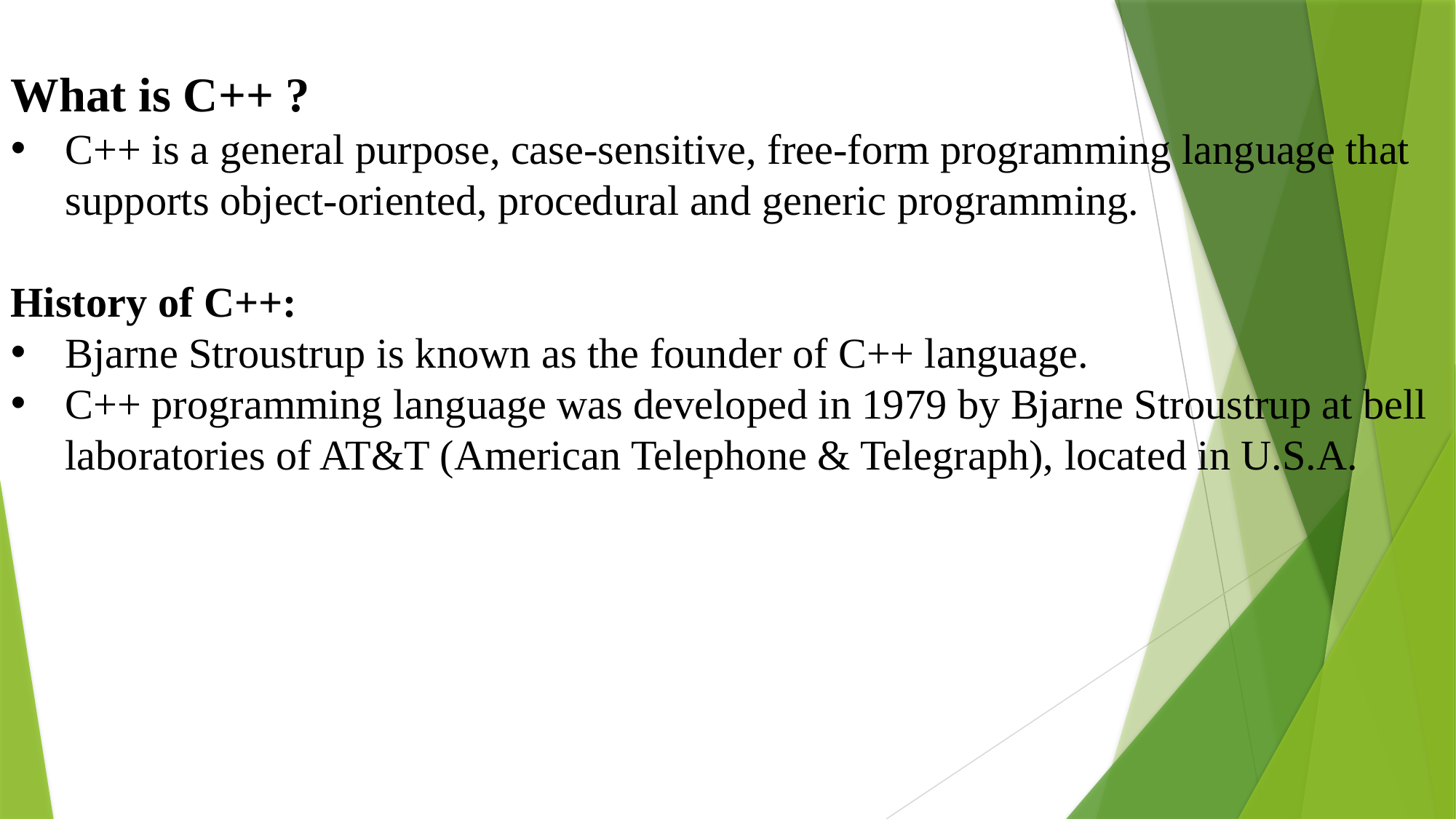

What is C++ ?
C++ is a general purpose, case-sensitive, free-form programming language that supports object-oriented, procedural and generic programming.

History of C++:
Bjarne Stroustrup is known as the founder of C++ language.
C++ programming language was developed in 1979 by Bjarne Stroustrup at bell laboratories of AT&T (American Telephone & Telegraph), located in U.S.A.